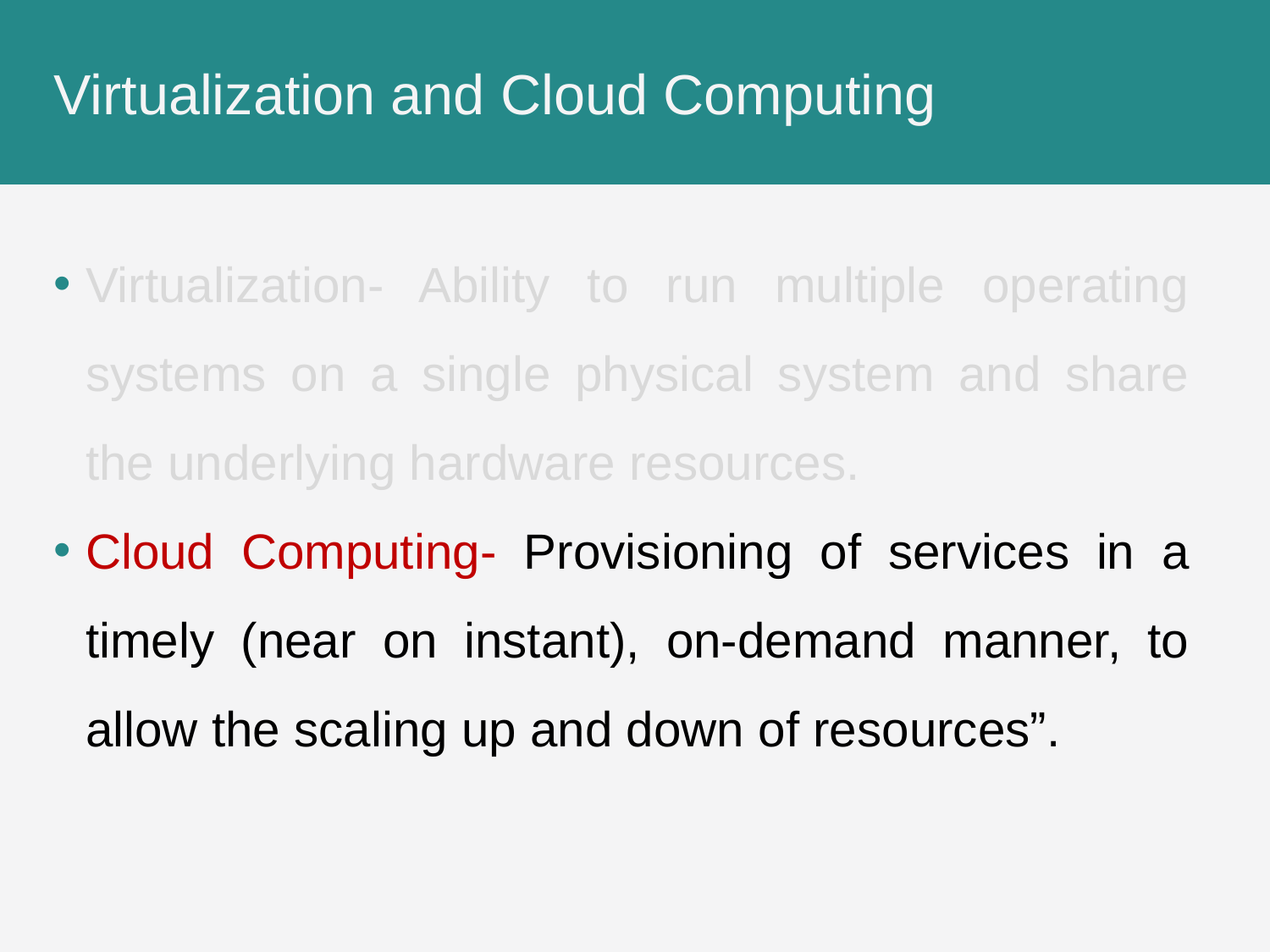

# Virtualization and Cloud Computing
Virtualization- Ability to run multiple operating systems on a single physical system and share the underlying hardware resources.
Cloud Computing- Provisioning of services in a timely (near on instant), on-demand manner, to allow the scaling up and down of resources”.